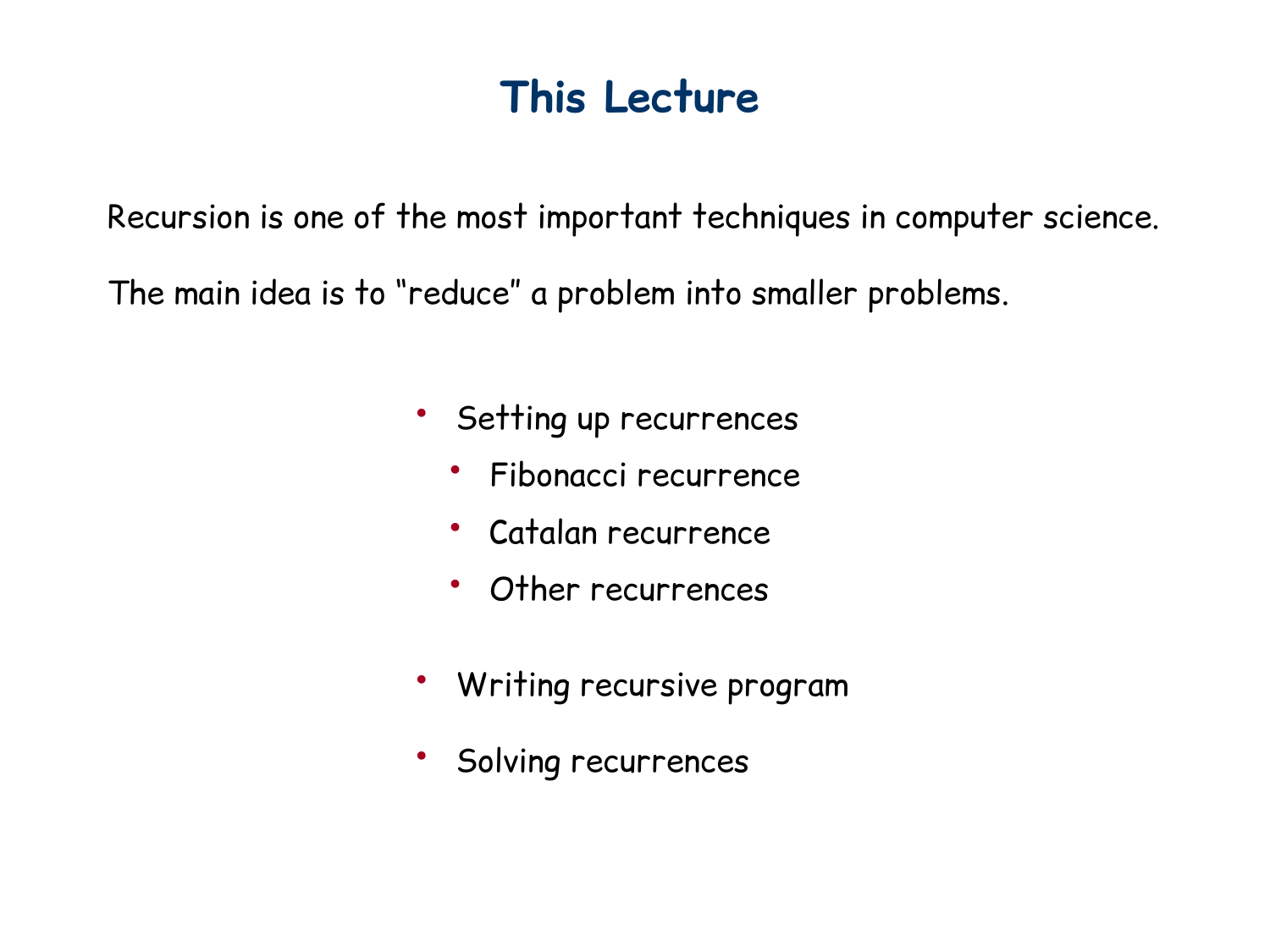

This Lecture
Recursion is one of the most important techniques in computer science.

The main idea is to “reduce” a problem into smaller problems.
 Setting up recurrences
 Fibonacci recurrence
 Catalan recurrence
 Other recurrences

 Writing recursive program

 Solving recurrences